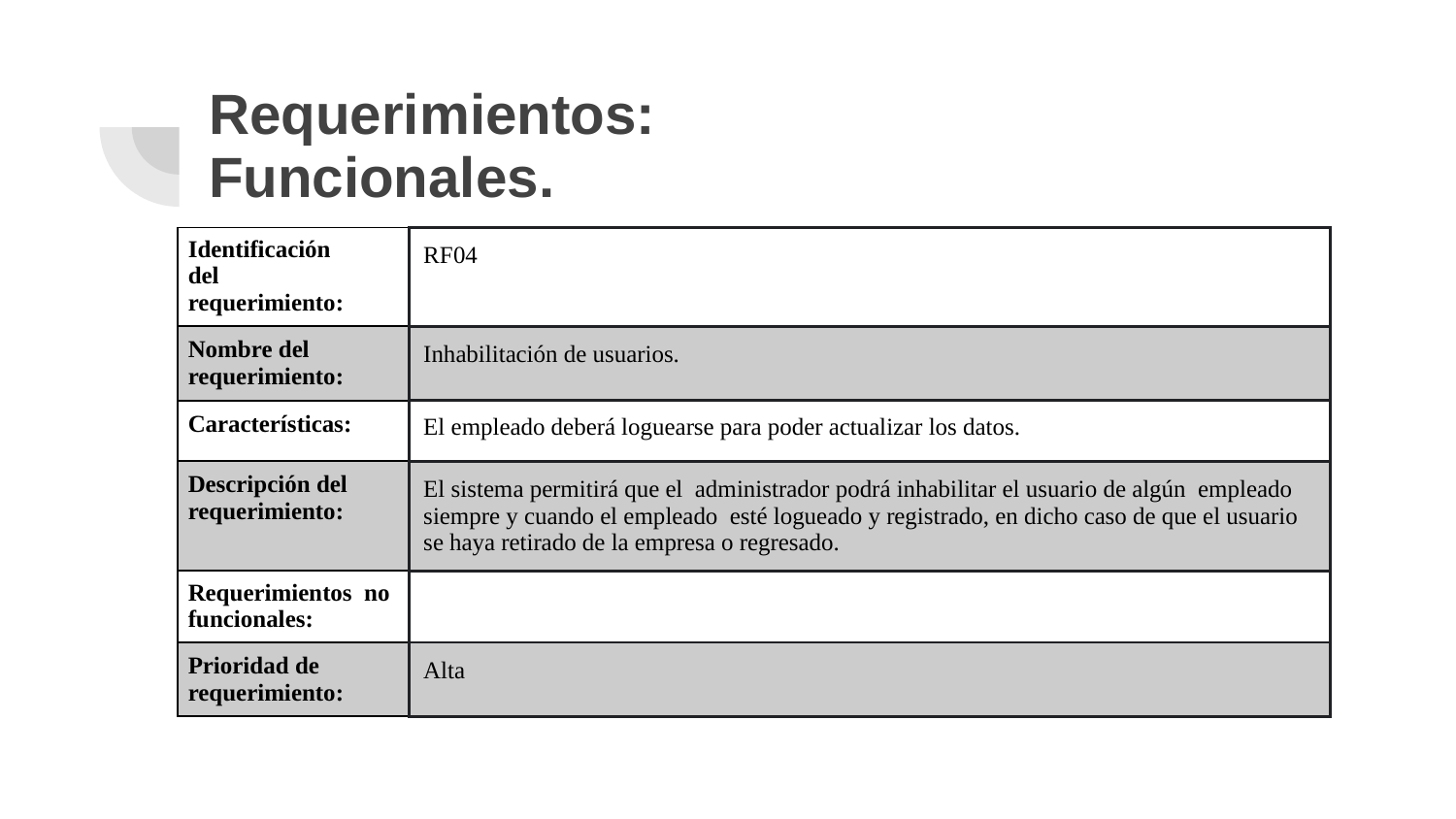

# Requerimientos:
Funcionales.
| Identificación del requerimiento: | RF04 |
| --- | --- |
| Nombre del requerimiento: | Inhabilitación de usuarios. |
| Características: | El empleado deberá loguearse para poder actualizar los datos. |
| Descripción del requerimiento: | El sistema permitirá que el administrador podrá inhabilitar el usuario de algún empleado siempre y cuando el empleado esté logueado y registrado, en dicho caso de que el usuario se haya retirado de la empresa o regresado. |
| Requerimientos no funcionales: |  |
| Prioridad de requerimiento: | Alta |